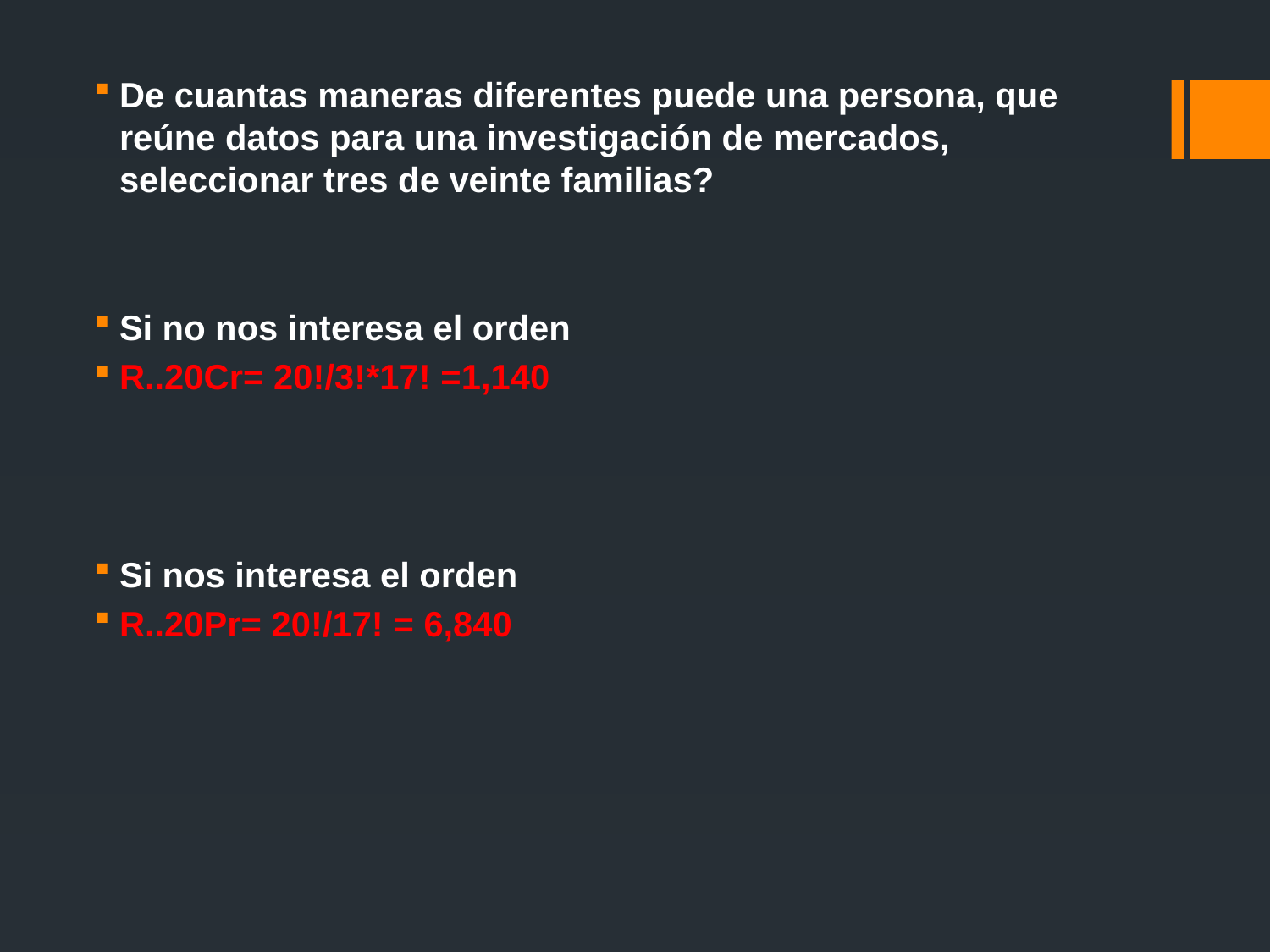

De cuantas maneras diferentes puede una persona, que reúne datos para una investigación de mercados, seleccionar tres de veinte familias?

Si no nos interesa el orden
R..20Cr= 20!/3!*17! =1,140

Si nos interesa el orden
R..20Pr= 20!/17! = 6,840